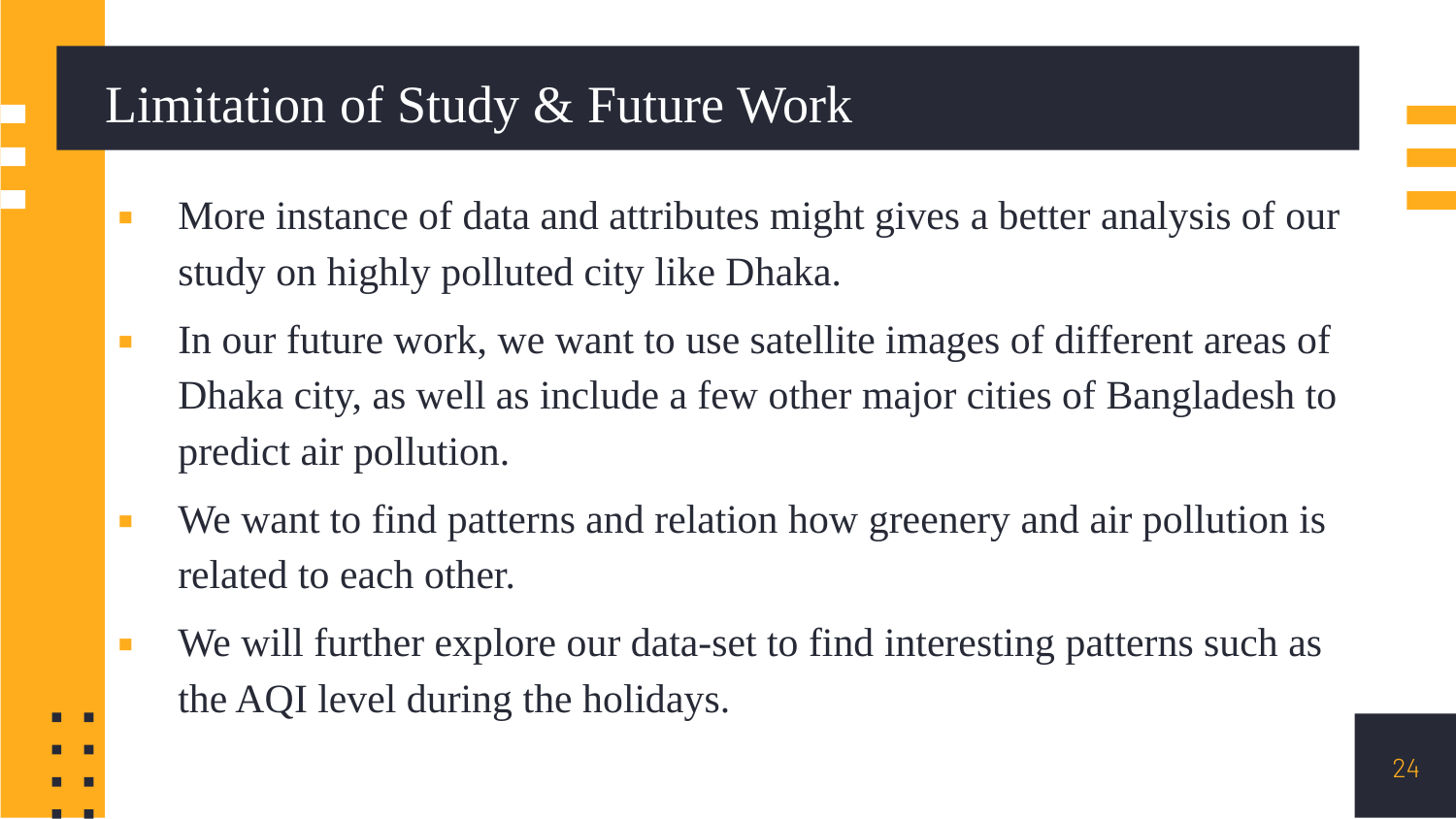

# Limitation of Study & Future Work
More instance of data and attributes might gives a better analysis of our study on highly polluted city like Dhaka.
In our future work, we want to use satellite images of different areas of Dhaka city, as well as include a few other major cities of Bangladesh to predict air pollution.
We want to find patterns and relation how greenery and air pollution is related to each other.
We will further explore our data-set to find interesting patterns such as the AQI level during the holidays.

24